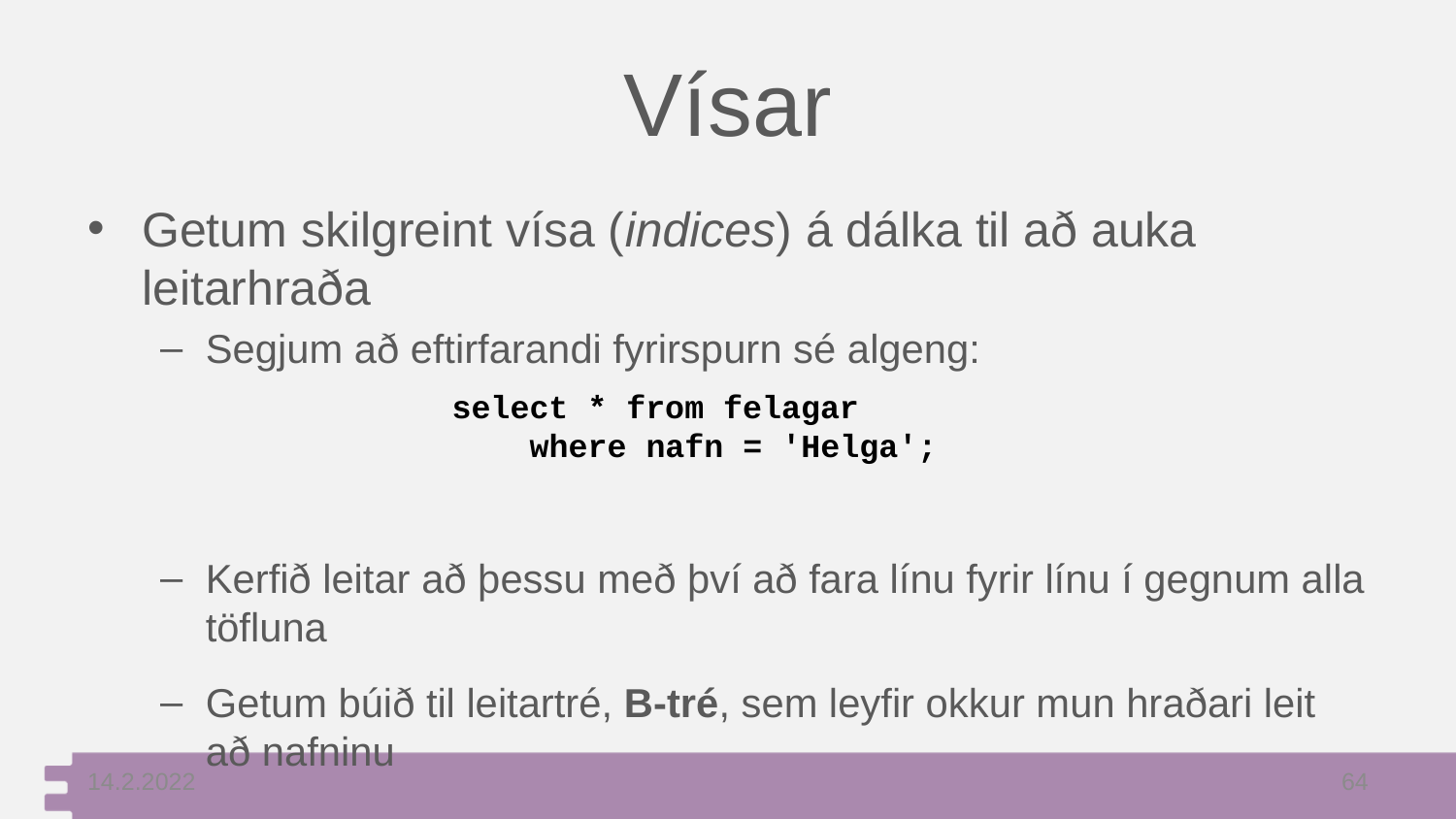

# Vísar
Getum skilgreint vísa (indices) á dálka til að auka leitarhraða
Segjum að eftirfarandi fyrirspurn sé algeng:

Kerfið leitar að þessu með því að fara línu fyrir línu í gegnum alla töfluna
Getum búið til leitartré, B-tré, sem leyfir okkur mun hraðari leit að nafninu
select * from felagar
    where nafn = 'Helga';
14.2.2022
64